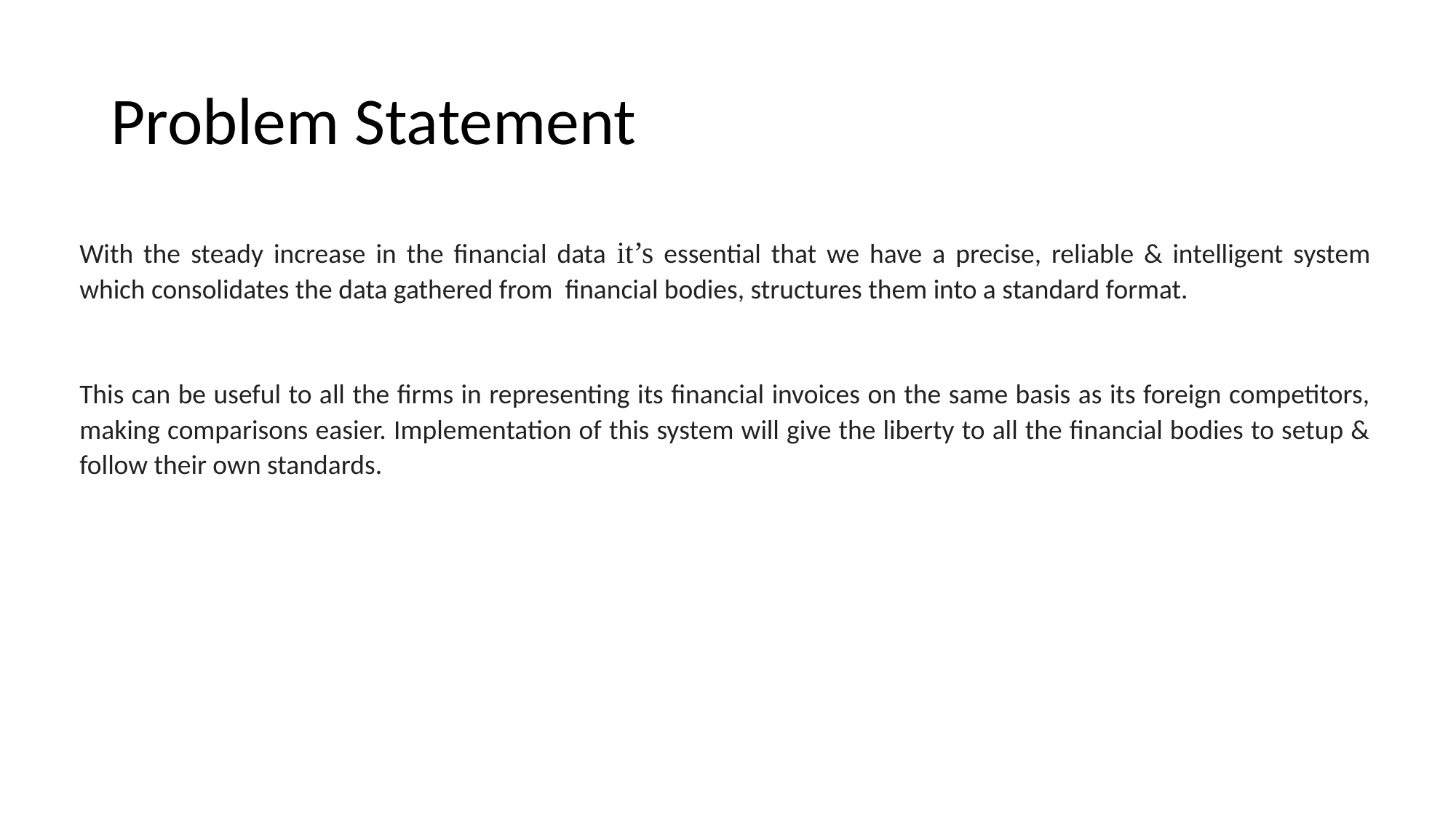

# Problem Statement
With the steady increase in the financial data it’s essential that we have a precise, reliable & intelligent system which consolidates the data gathered from  financial bodies, structures them into a standard format.

This can be useful to all the firms in representing its financial invoices on the same basis as its foreign competitors, making comparisons easier. Implementation of this system will give the liberty to all the financial bodies to setup & follow their own standards.